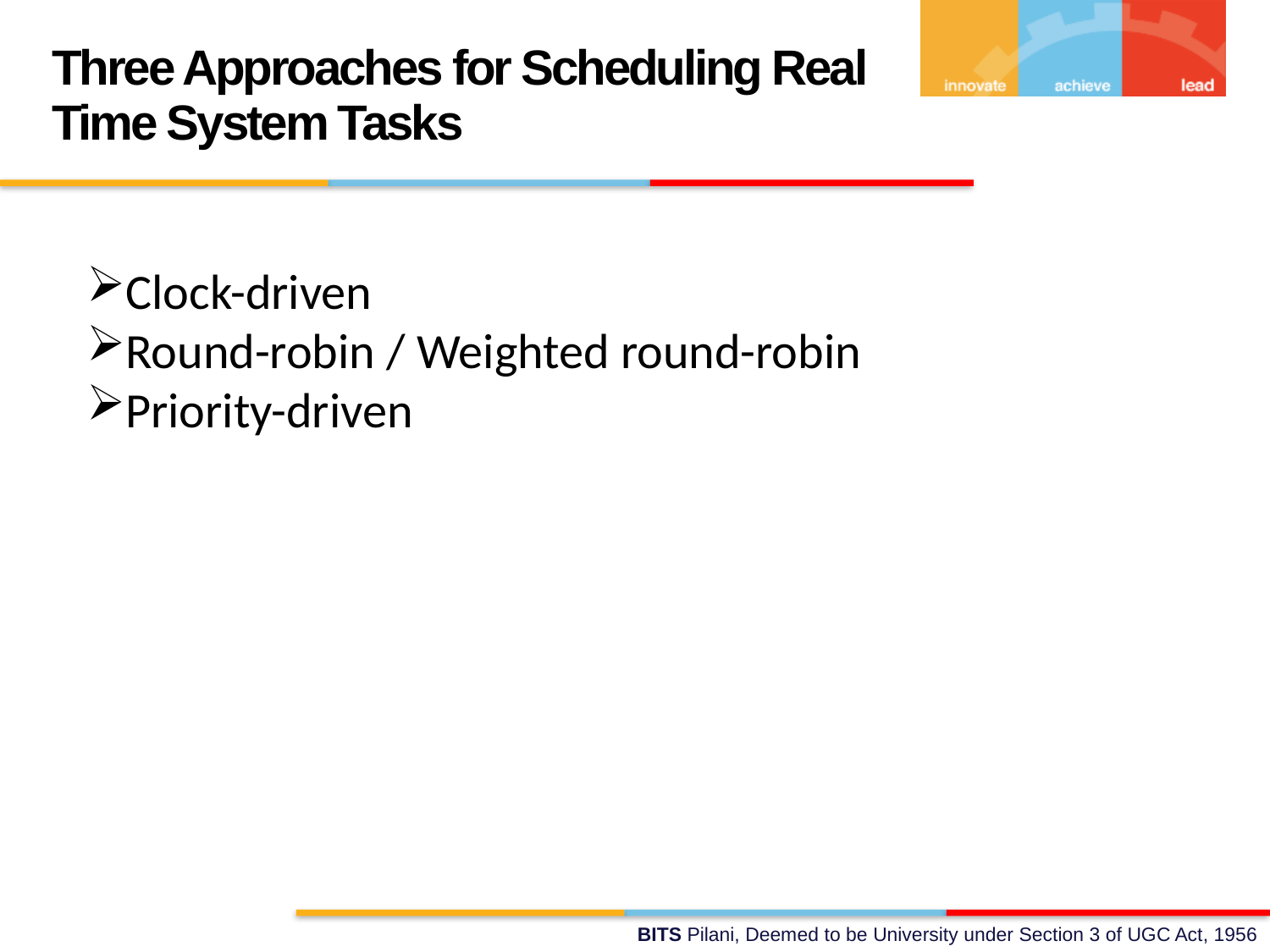

Three Approaches for Scheduling Real Time System Tasks
Clock-driven
Round-robin / Weighted round-robin
Priority-driven